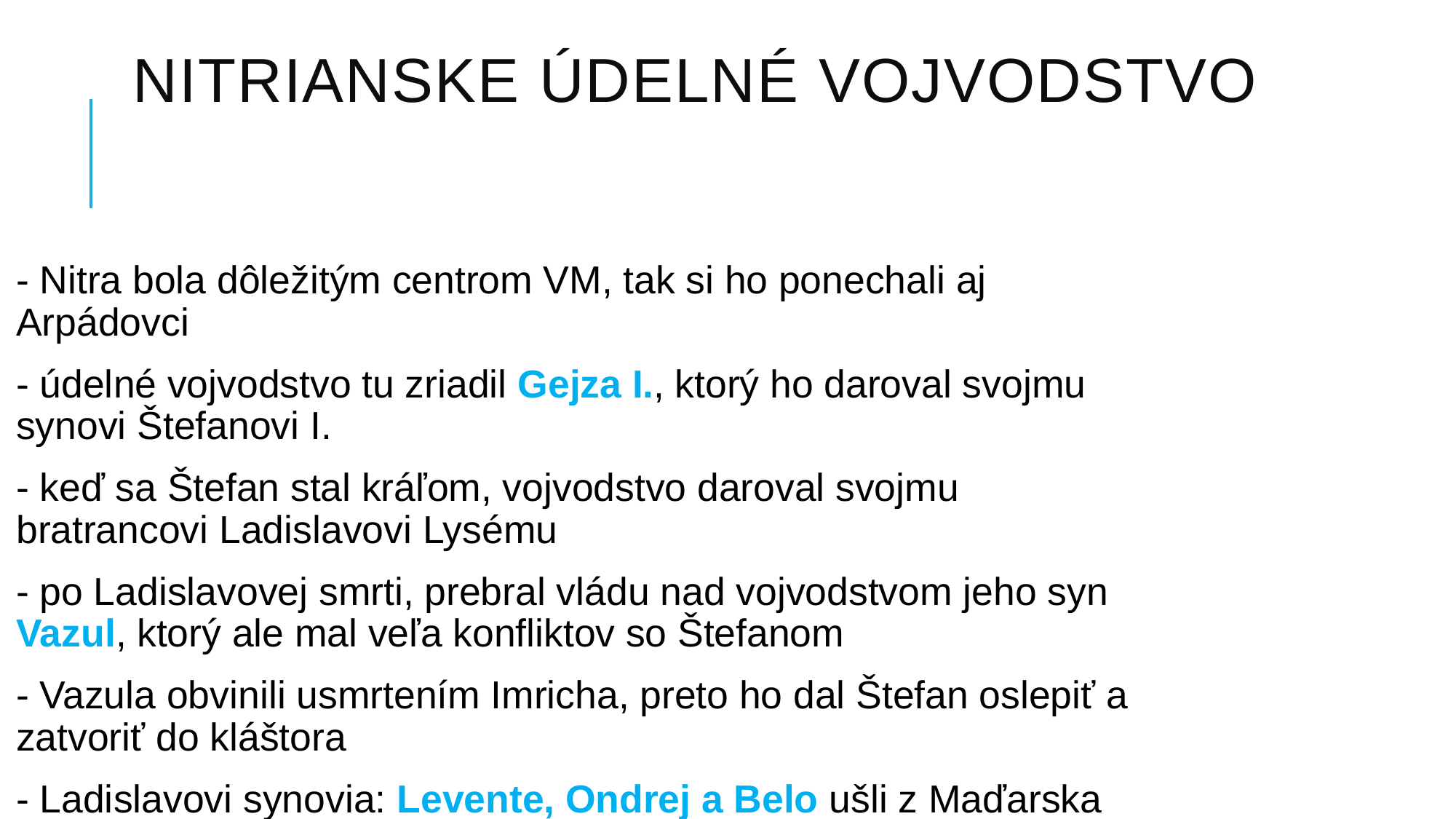

# Nitrianske údelné vojvodstvo
- Nitra bola dôležitým centrom VM, tak si ho ponechali aj Arpádovci
- údelné vojvodstvo tu zriadil Gejza I., ktorý ho daroval svojmu synovi Štefanovi I.
- keď sa Štefan stal kráľom, vojvodstvo daroval svojmu bratrancovi Ladislavovi Lysému
- po Ladislavovej smrti, prebral vládu nad vojvodstvom jeho syn Vazul, ktorý ale mal veľa konfliktov so Štefanom
- Vazula obvinili usmrtením Imricha, preto ho dal Štefan oslepiť a zatvoriť do kláštora
- Ladislavovi synovia: Levente, Ondrej a Belo ušli z Maďarska